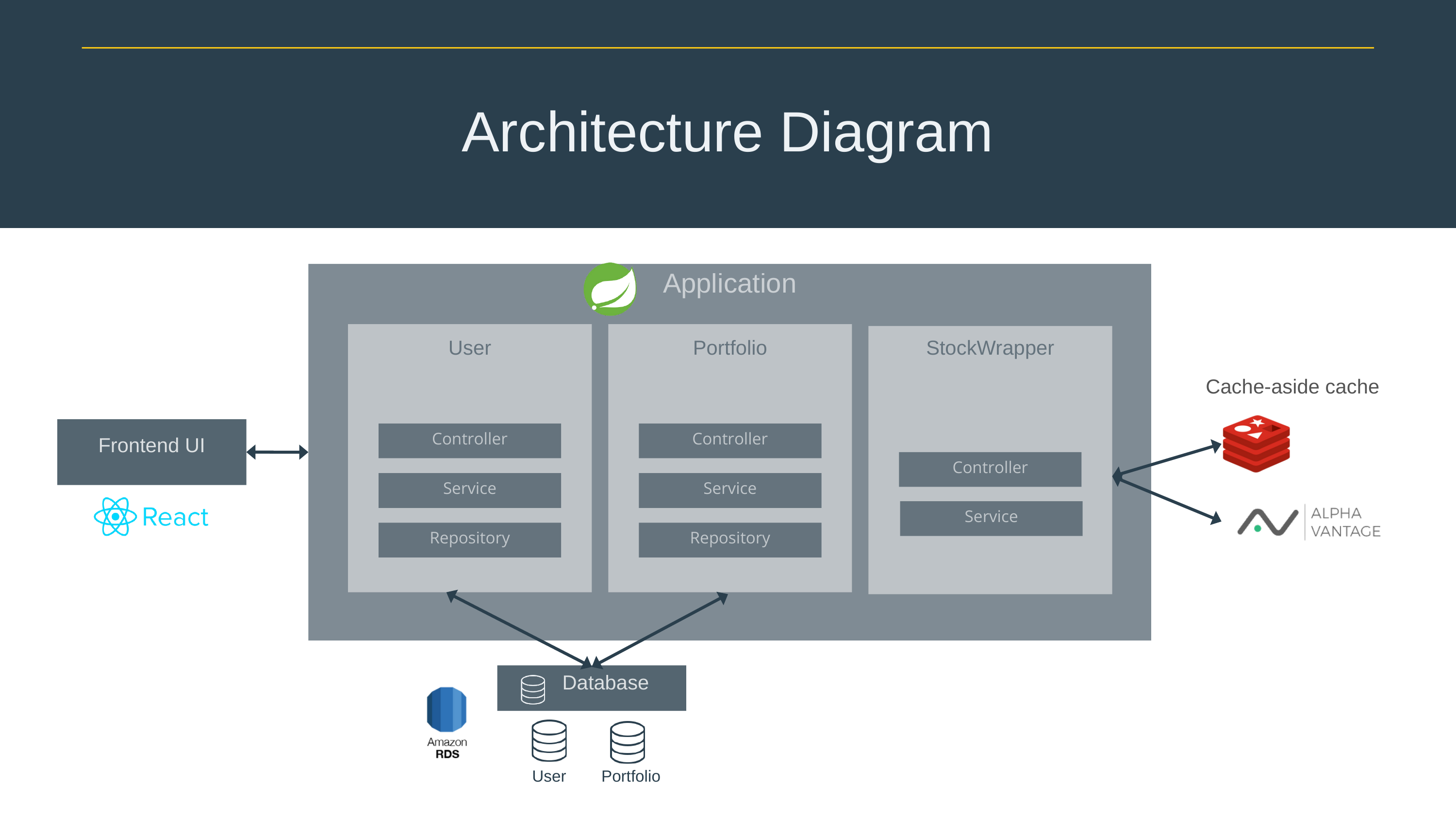

Architecture Diagram

Application
User

Portfolio

StockWrapper

Cache-aside cache

Controller

Frontend UI

Controller

Controller

Service

Service

Service

Repository

Repository

     Database

User
Portfolio